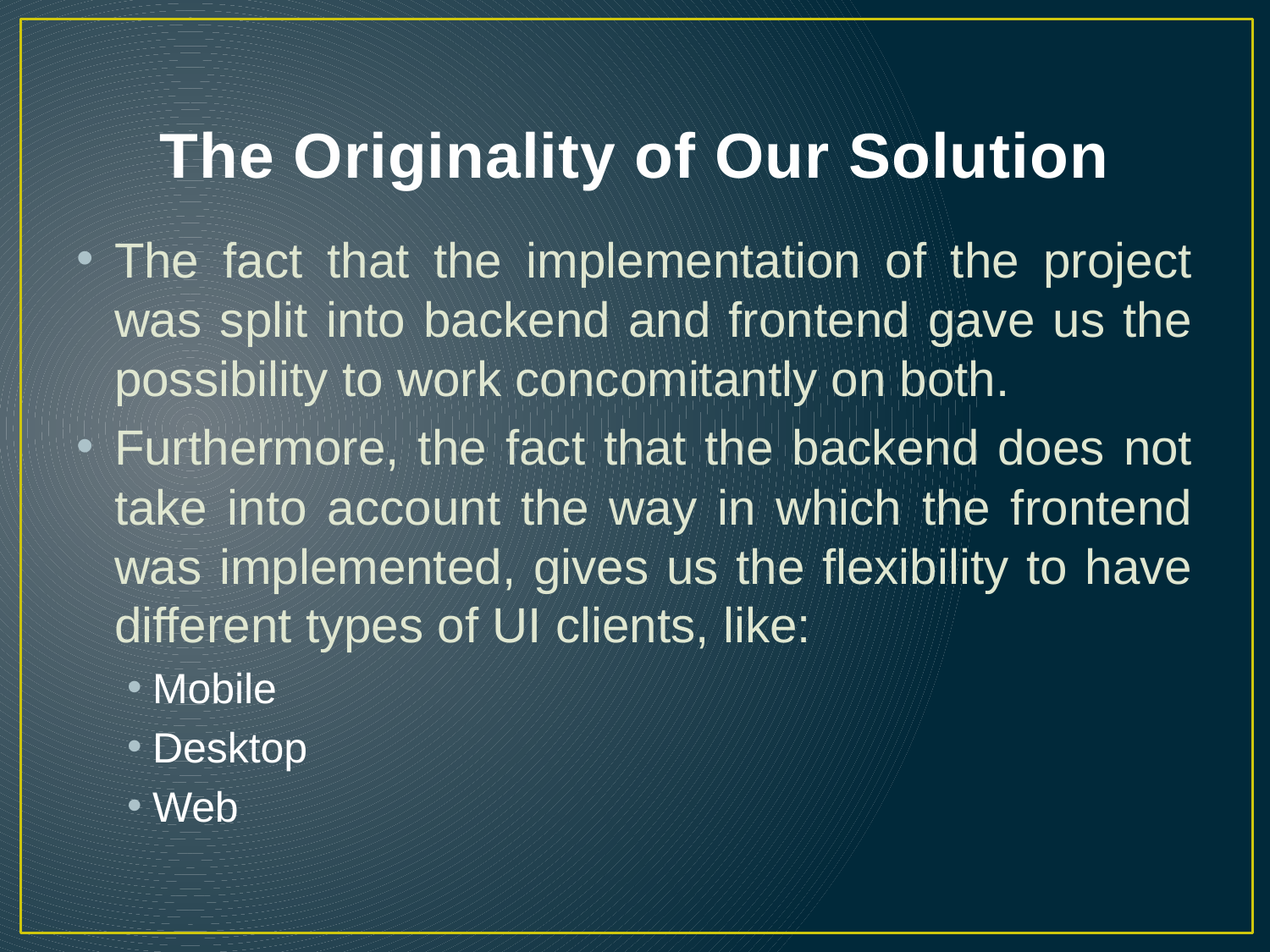

# The Originality of Our Solution
The fact that the implementation of the project was split into backend and frontend gave us the possibility to work concomitantly on both.
Furthermore, the fact that the backend does not take into account the way in which the frontend was implemented, gives us the flexibility to have different types of UI clients, like:
Mobile
Desktop
Web